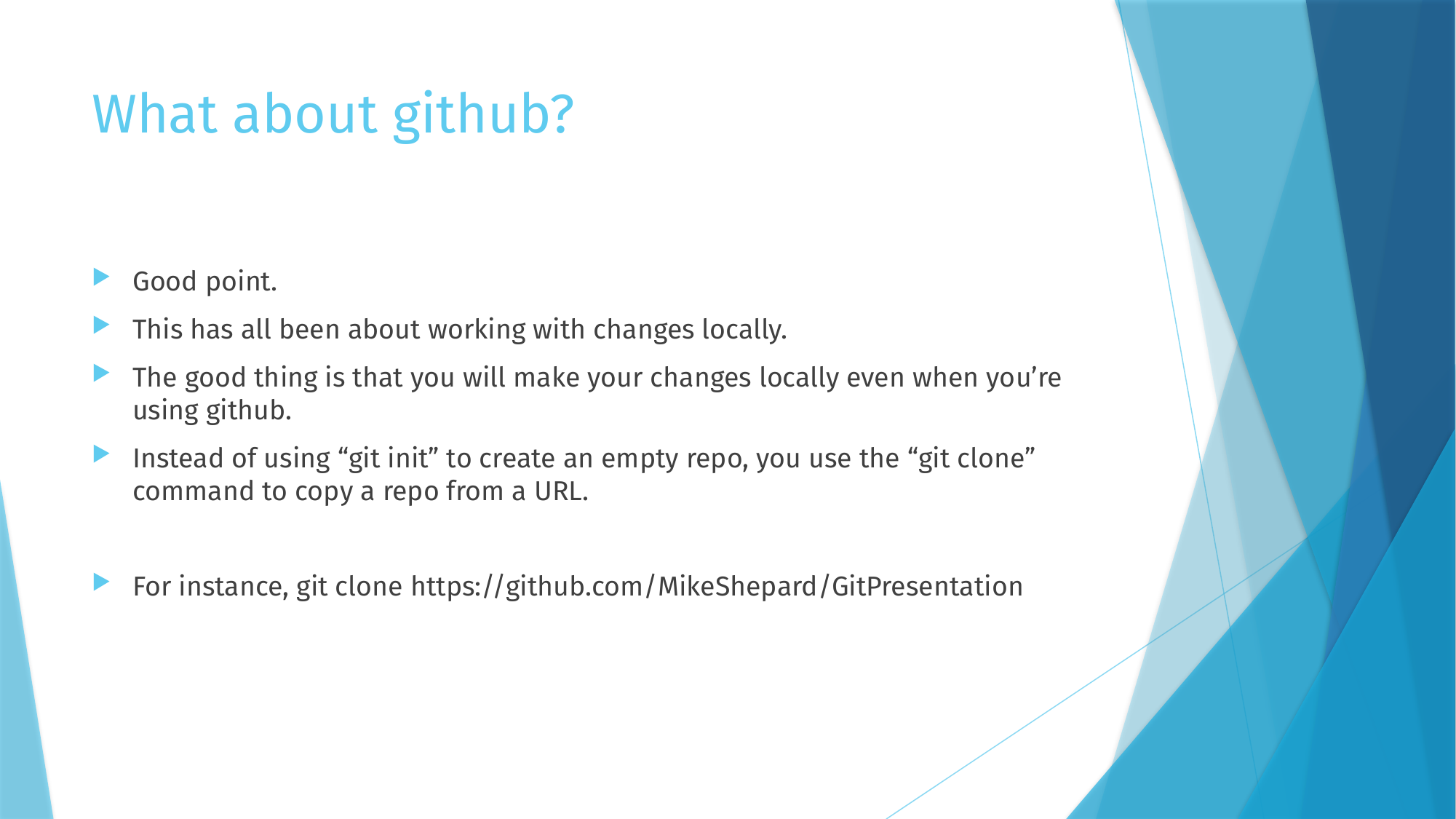

# What about github?
Good point.
This has all been about working with changes locally.
The good thing is that you will make your changes locally even when you’re using github.
Instead of using “git init” to create an empty repo, you use the “git clone” command to copy a repo from a URL.

For instance, git clone https://github.com/MikeShepard/GitPresentation